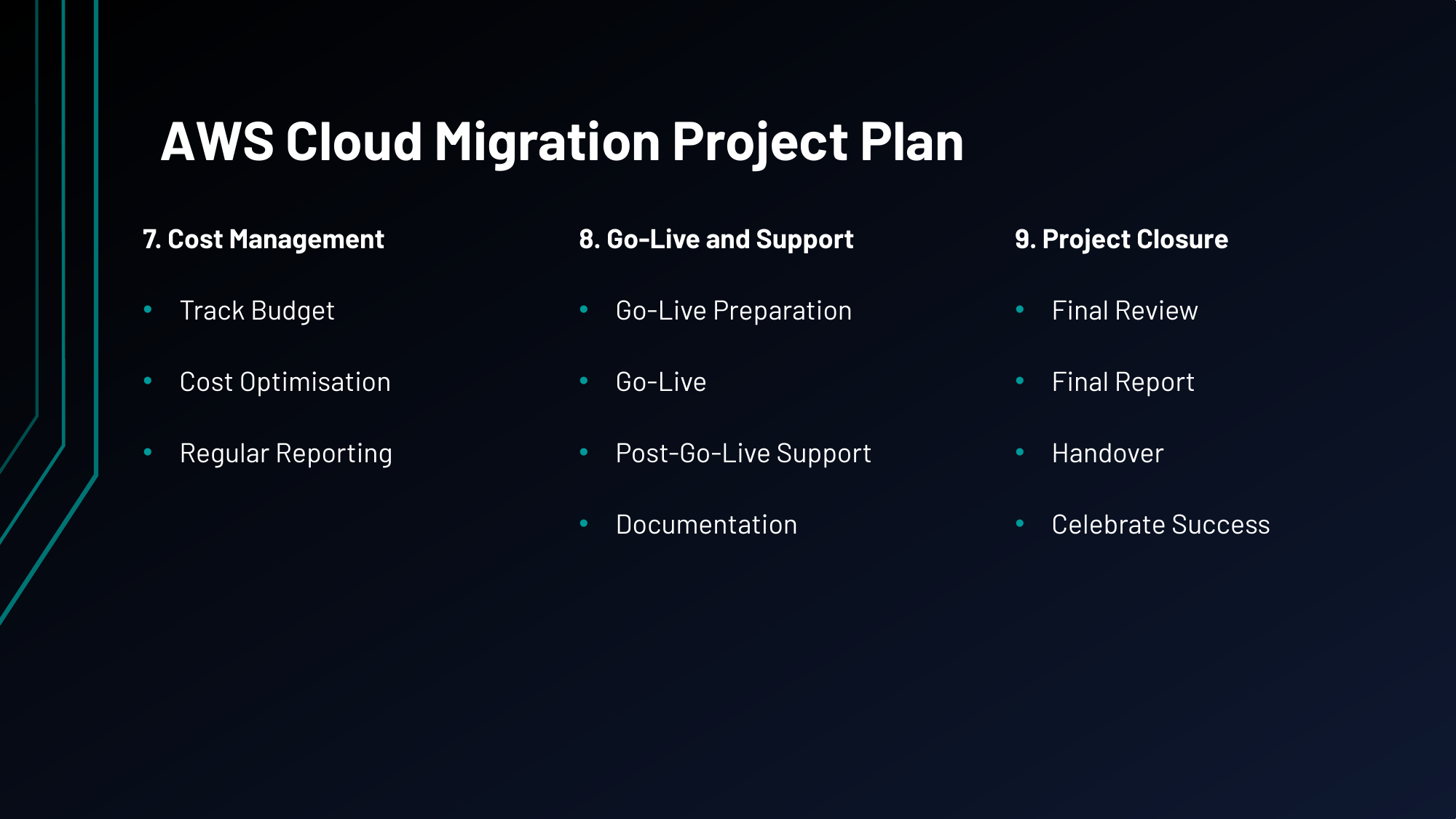

# AWS Cloud Migration Project Plan
7. Cost Management
Track Budget
Cost Optimisation
Regular Reporting
8. Go-Live and Support
Go-Live Preparation
Go-Live
Post-Go-Live Support
Documentation

9. Project Closure
Final Review
Final Report
Handover
Celebrate Success